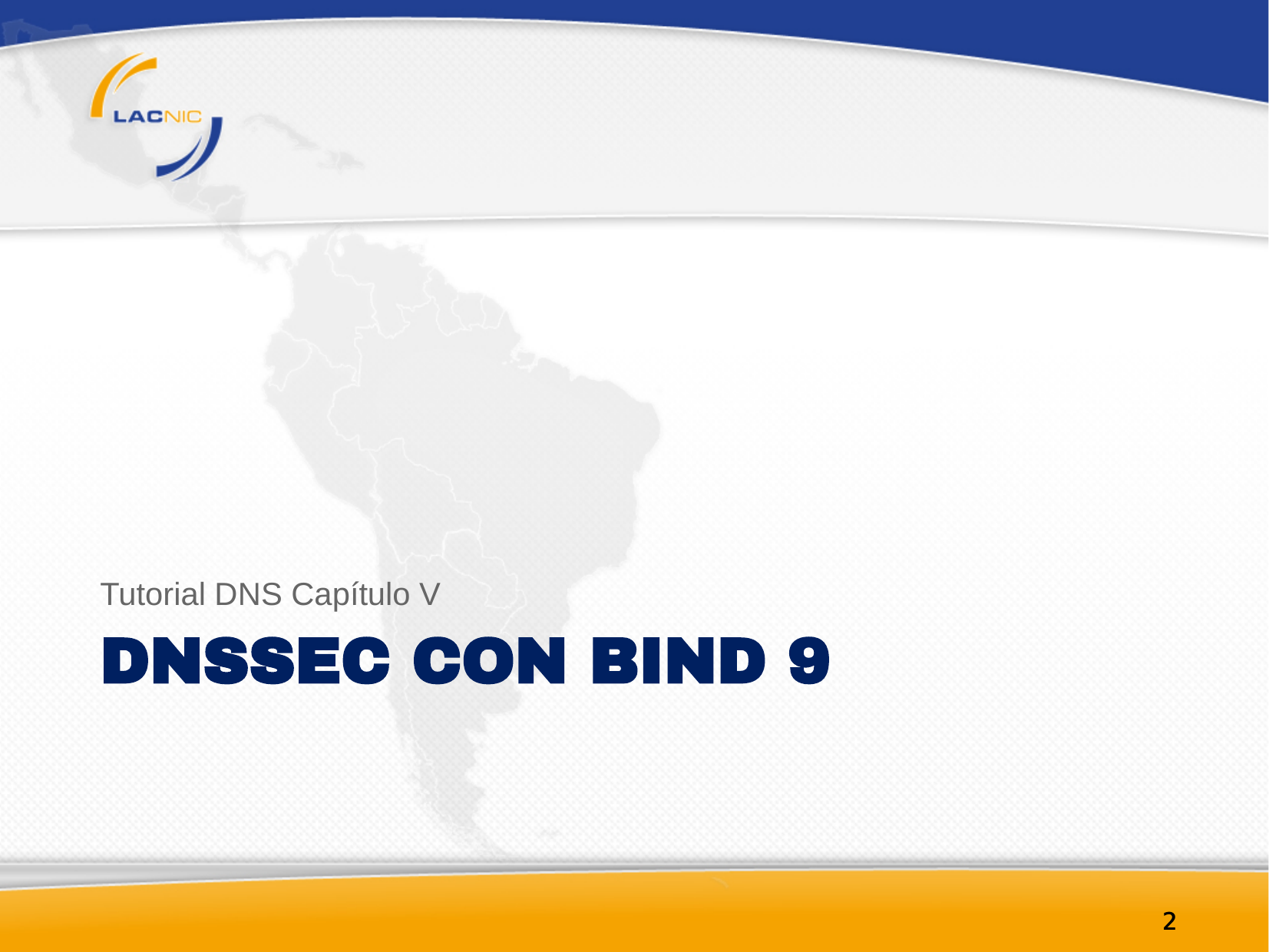

Tutorial DNS Capítulo V
# DNSSEC con BIND 9
2